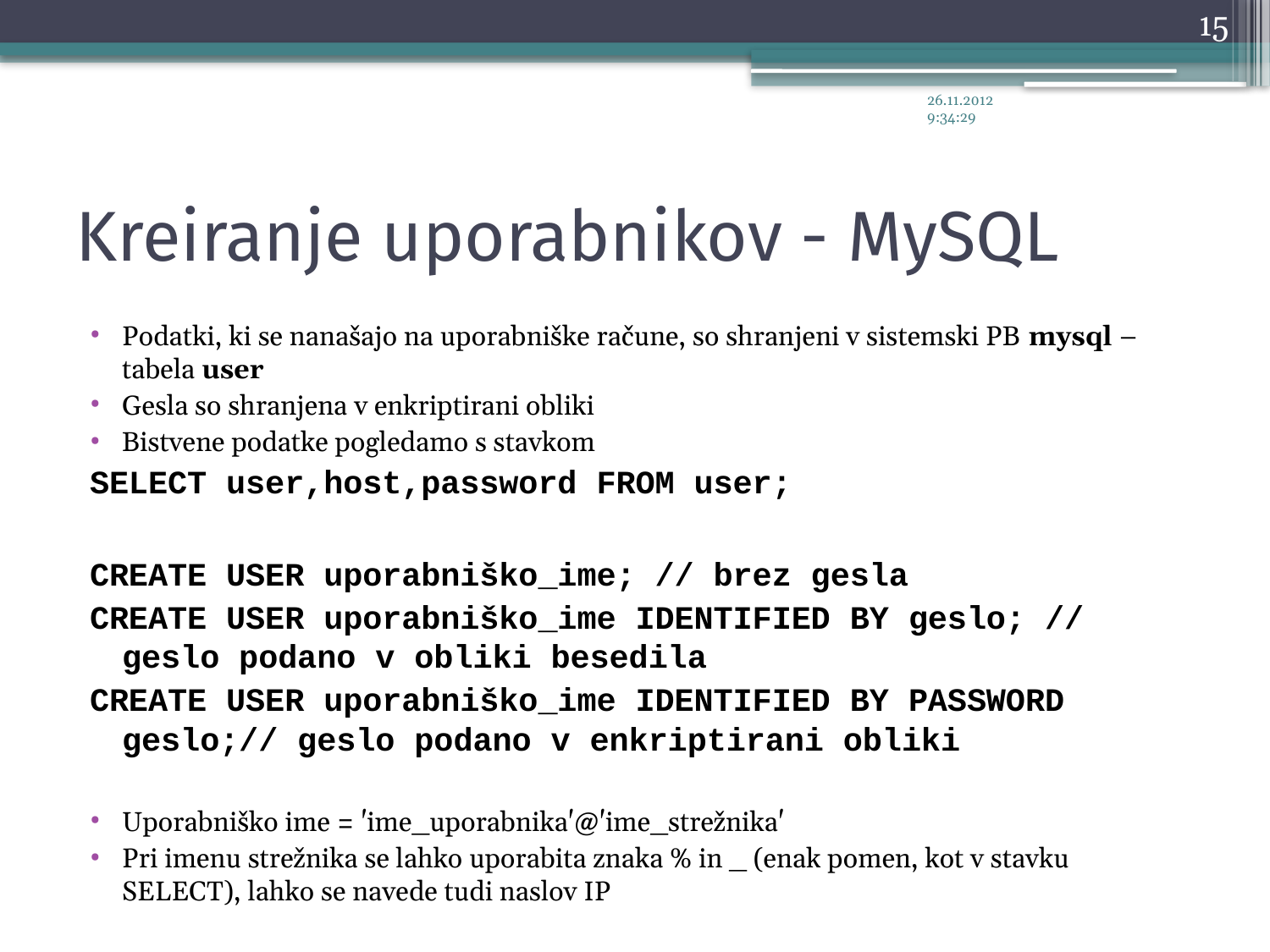

15
26.11.2012 9:34:29
# Kreiranje uporabnikov - MySQL
Podatki, ki se nanašajo na uporabniške račune, so shranjeni v sistemski PB mysql – tabela user
Gesla so shranjena v enkriptirani obliki
Bistvene podatke pogledamo s stavkom
SELECT user,host,password FROM user;

CREATE USER uporabniško_ime; // brez gesla
CREATE USER uporabniško_ime IDENTIFIED BY geslo; // geslo podano v obliki besedila
CREATE USER uporabniško_ime IDENTIFIED BY PASSWORD geslo;// geslo podano v enkriptirani obliki

Uporabniško ime = 'ime_uporabnika'@'ime_strežnika'
Pri imenu strežnika se lahko uporabita znaka % in _ (enak pomen, kot v stavku SELECT), lahko se navede tudi naslov IP